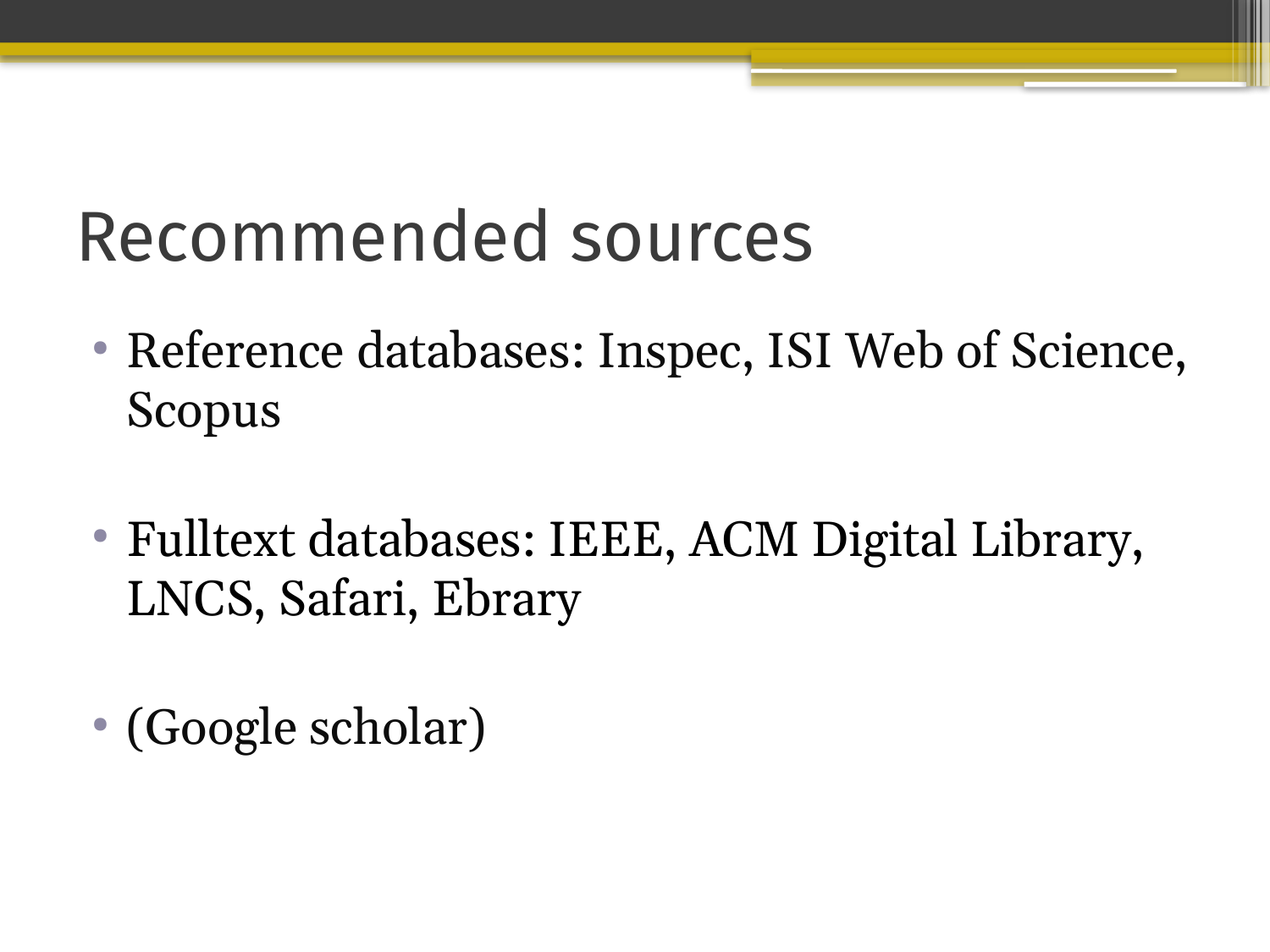

# Recommended sources
Reference databases: Inspec, ISI Web of Science, Scopus

Fulltext databases: IEEE, ACM Digital Library, LNCS, Safari, Ebrary

(Google scholar)